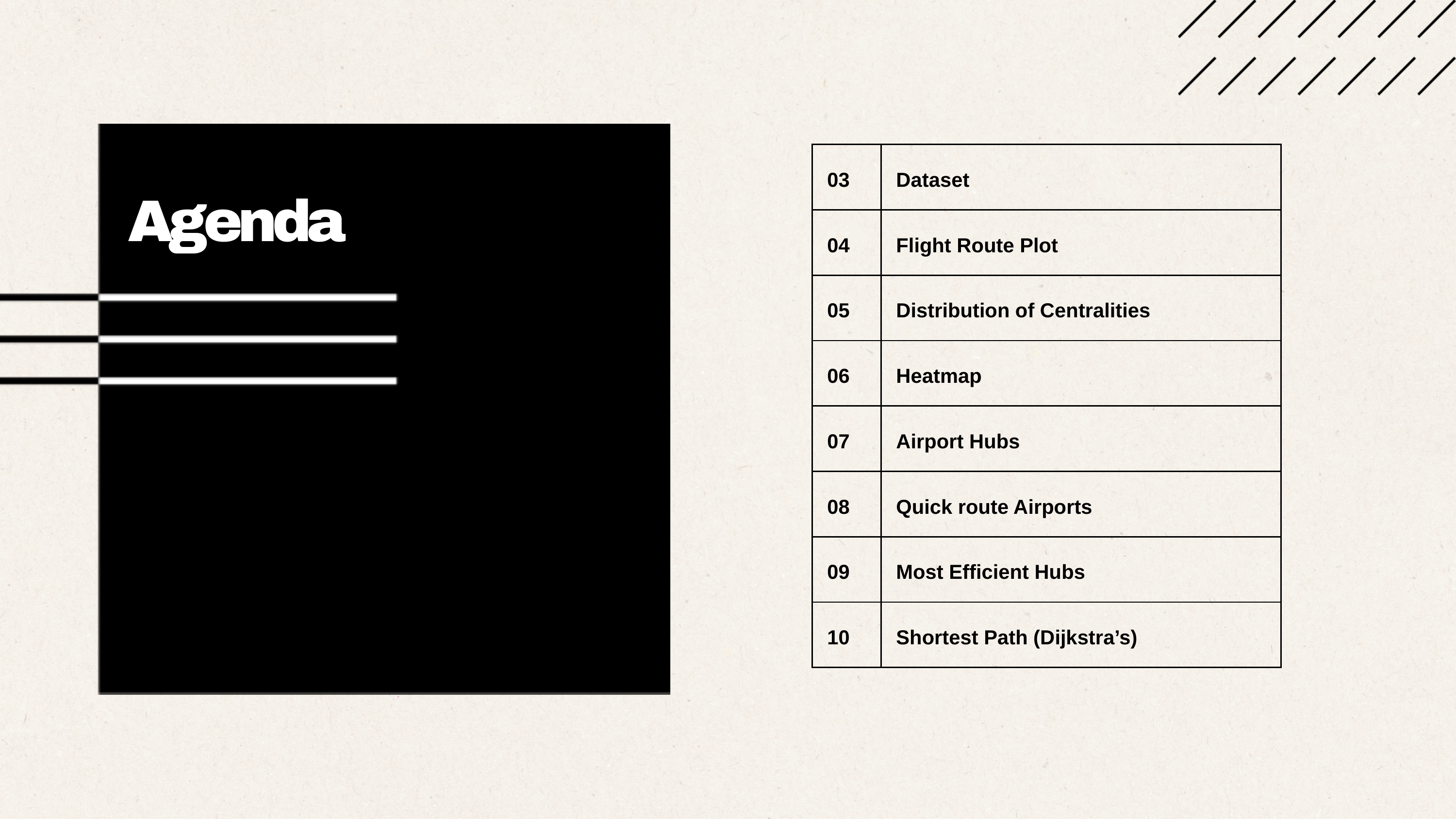

| 03 | Dataset |
| --- | --- |
| 04 | Flight Route Plot |
| 05 | Distribution of Centralities |
| 06 | Heatmap |
| 07 | Airport Hubs |
| 08 | Quick route Airports |
| 09 | Most Efficient Hubs |
| 10 | Shortest Path (Dijkstra’s) |
Agenda